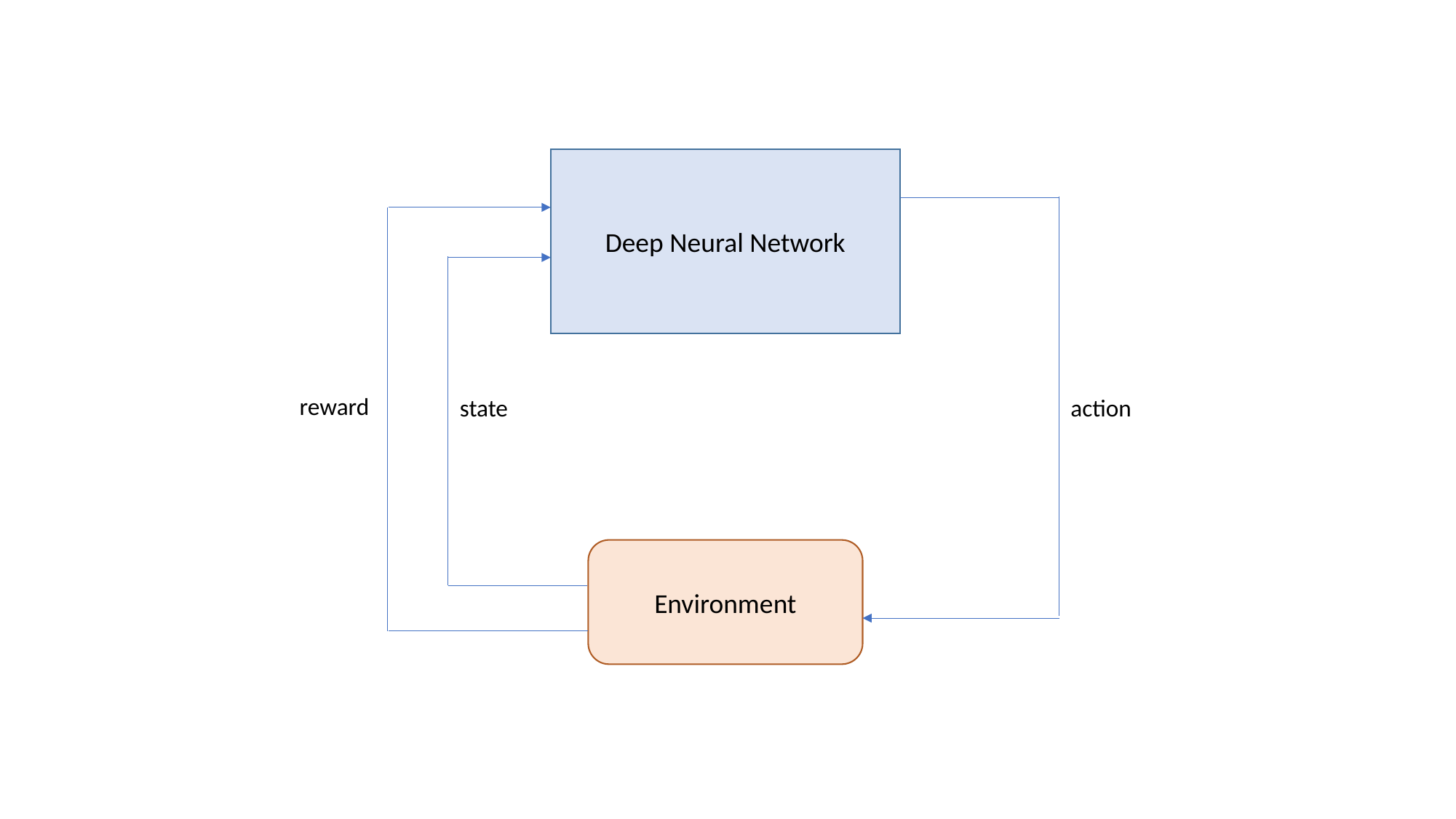

Deep Neural Network
reward
state
action
Environment